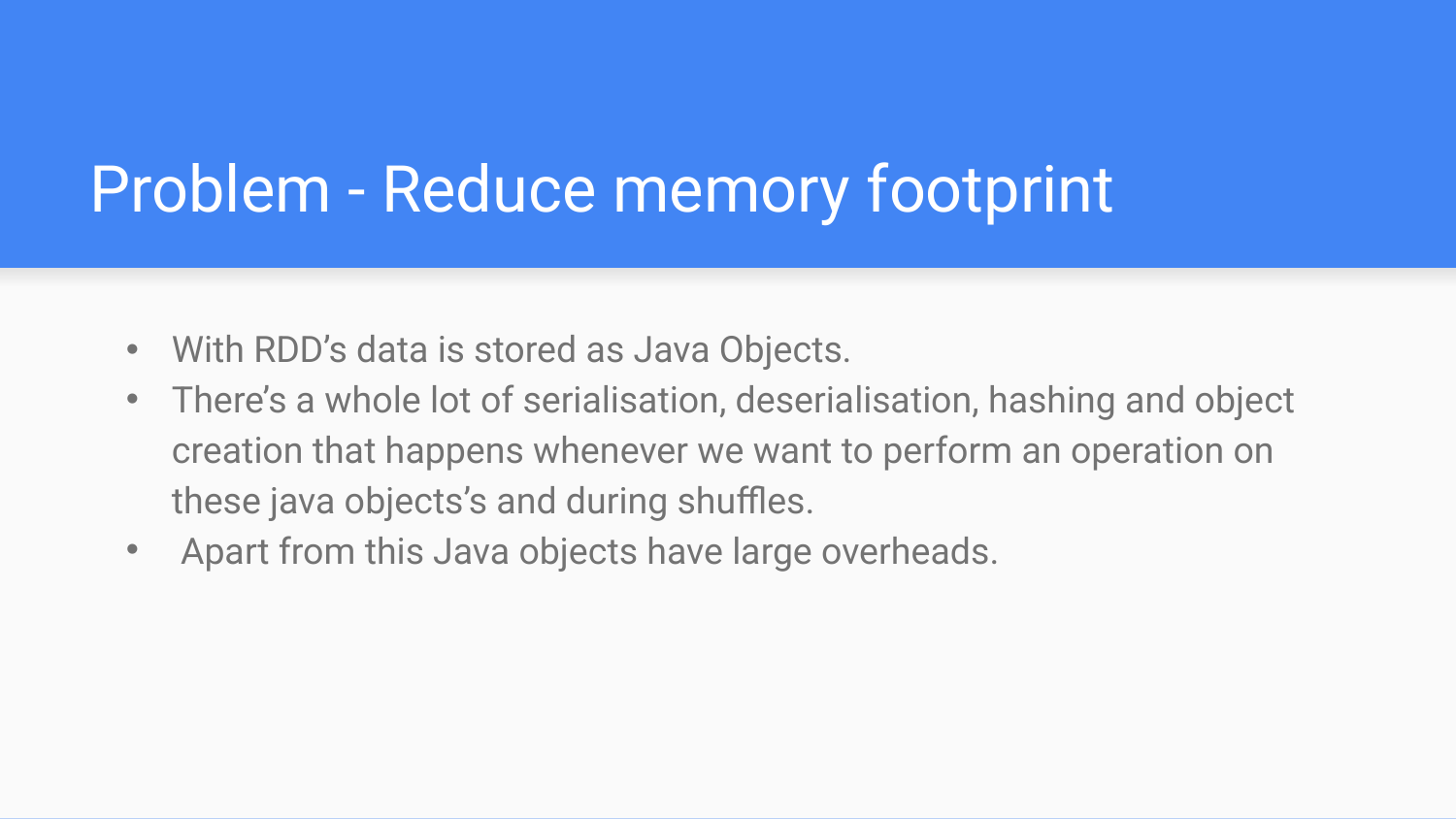

# Problem - Reduce memory footprint
With RDD’s data is stored as Java Objects.
There’s a whole lot of serialisation, deserialisation, hashing and object creation that happens whenever we want to perform an operation on these java objects’s and during shuffles.
 Apart from this Java objects have large overheads.